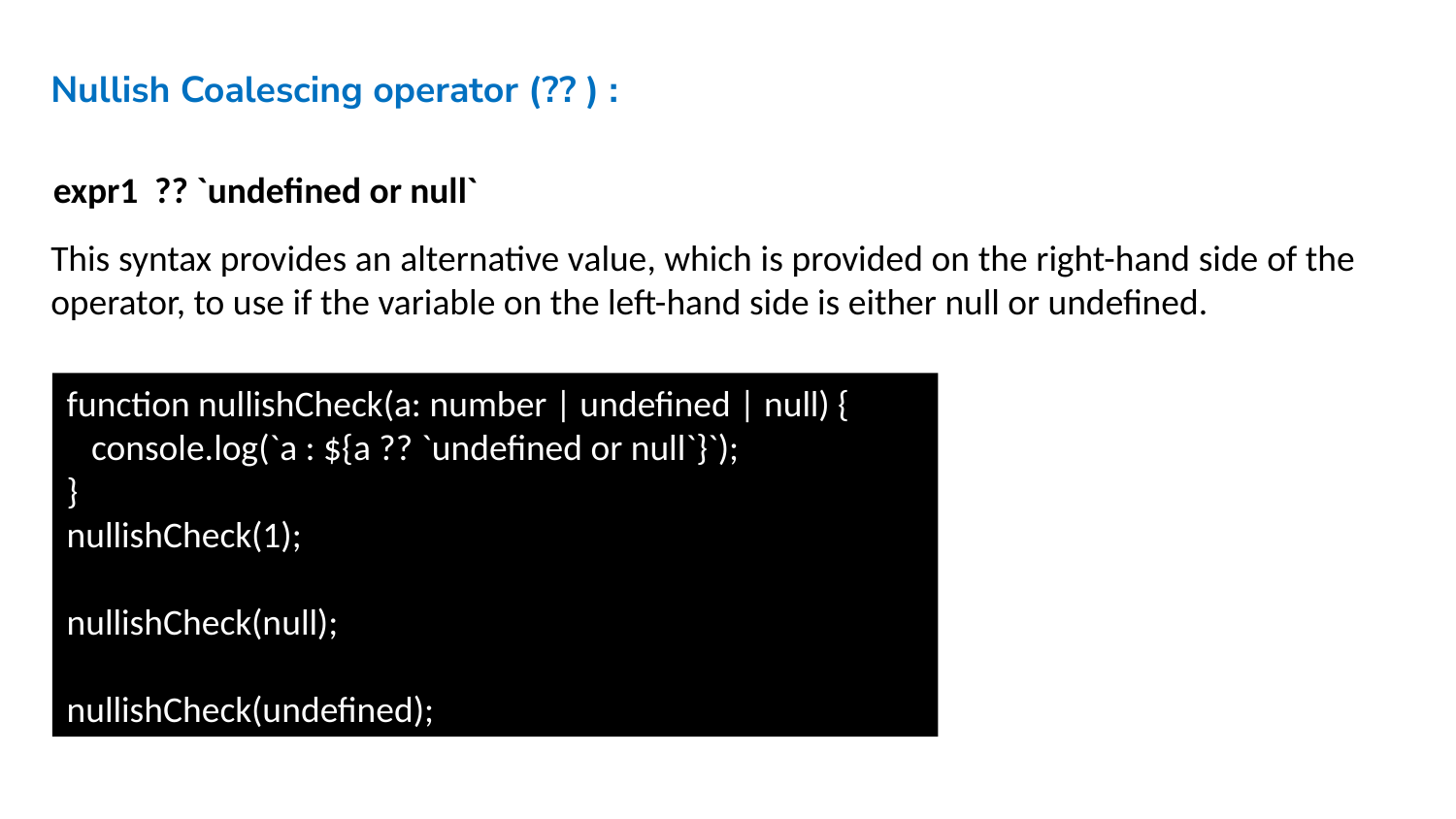

Basic Type
Nullish Coalescing operator (?? ) :
expr1  ?? `undefined or null`
This syntax provides an alternative value, which is provided on the right-hand side of the operator, to use if the variable on the left-hand side is either null or undefined.
function nullishCheck(a: number | undefined | null) {
   console.log(`a : ${a ?? `undefined or null`}`);
}
nullishCheck(1);

nullishCheck(null);

nullishCheck(undefined);